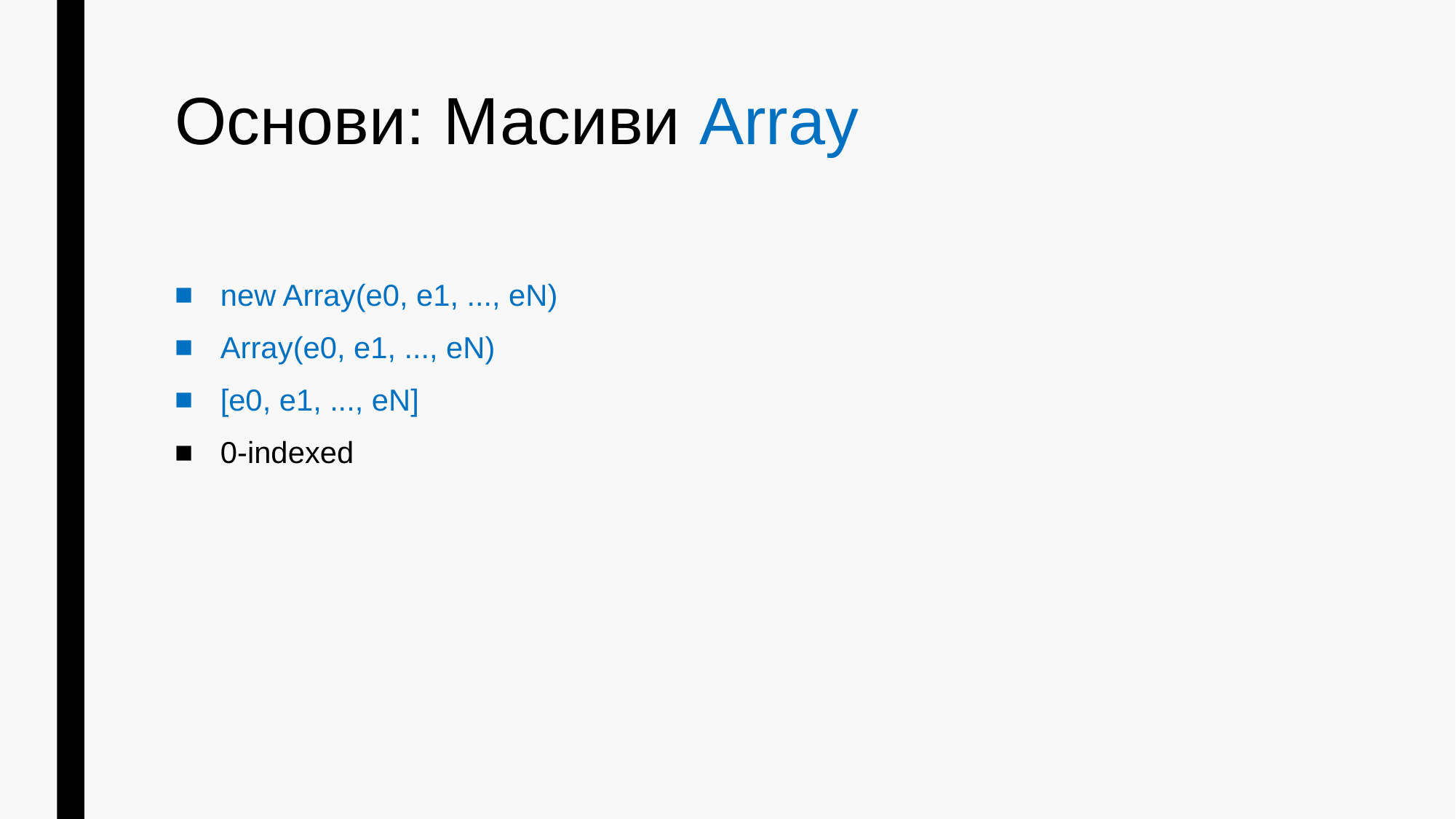

# Основи: Масиви Array
new Array(e0, e1, ..., eN)
Array(e0, e1, ..., eN)
[e0, e1, ..., eN]
0-indexed